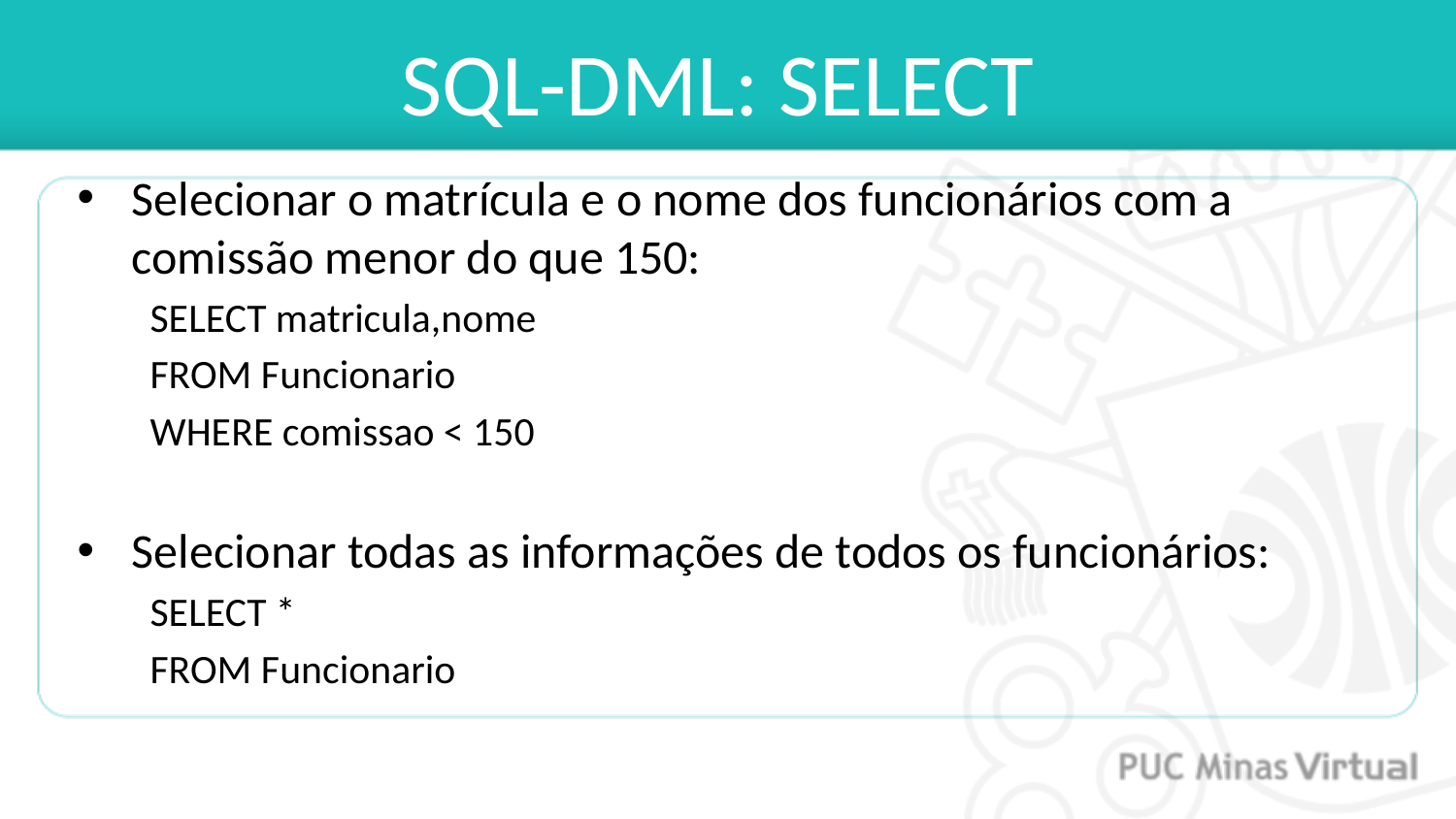

# SQL-DML: SELECT
Selecionar o matrícula e o nome dos funcionários com a comissão menor do que 150:
SELECT matricula,nome
FROM Funcionario
WHERE comissao < 150

Selecionar todas as informações de todos os funcionários:
SELECT *
FROM Funcionario